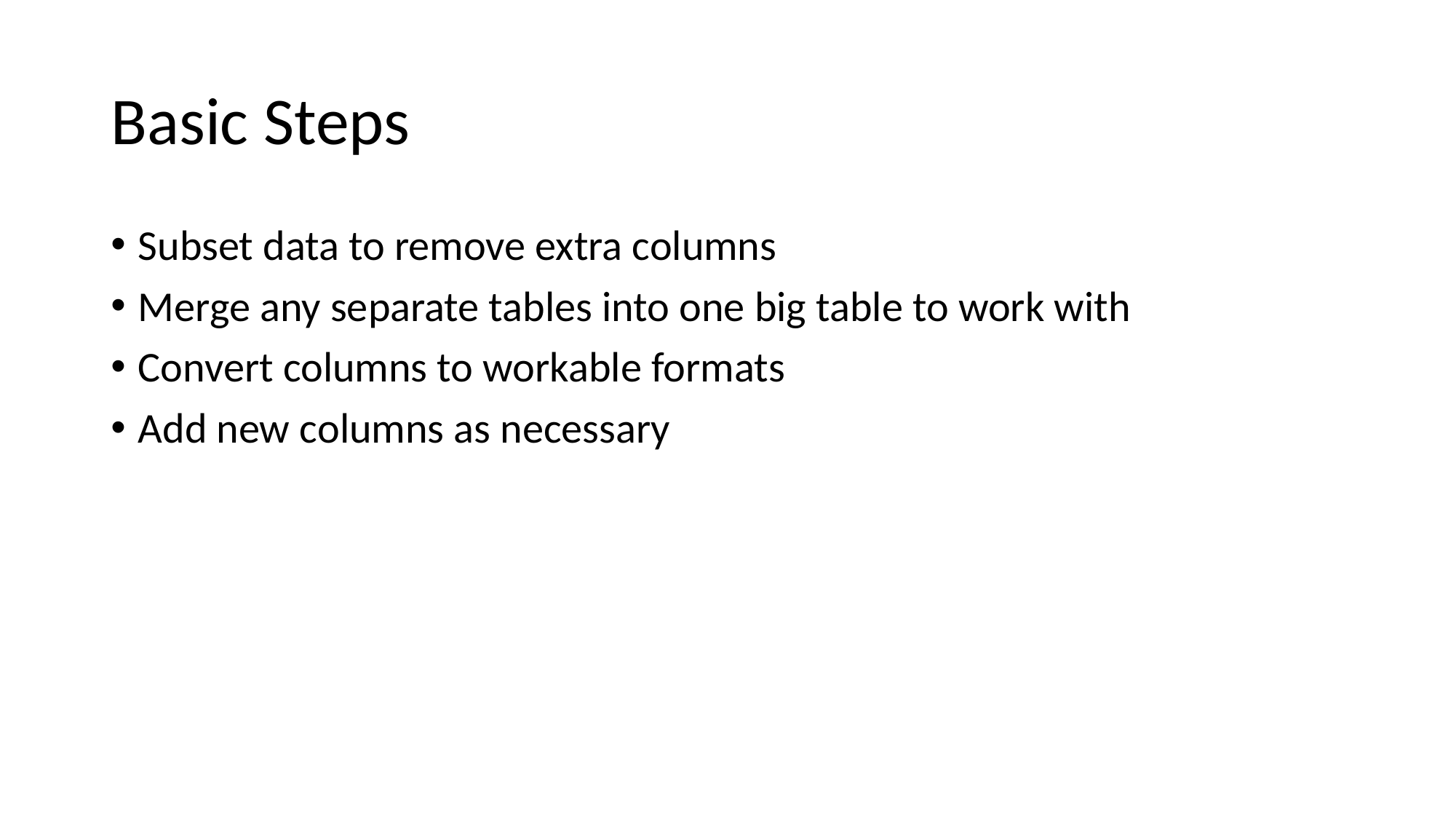

# Basic Steps
Subset data to remove extra columns
Merge any separate tables into one big table to work with
Convert columns to workable formats
Add new columns as necessary